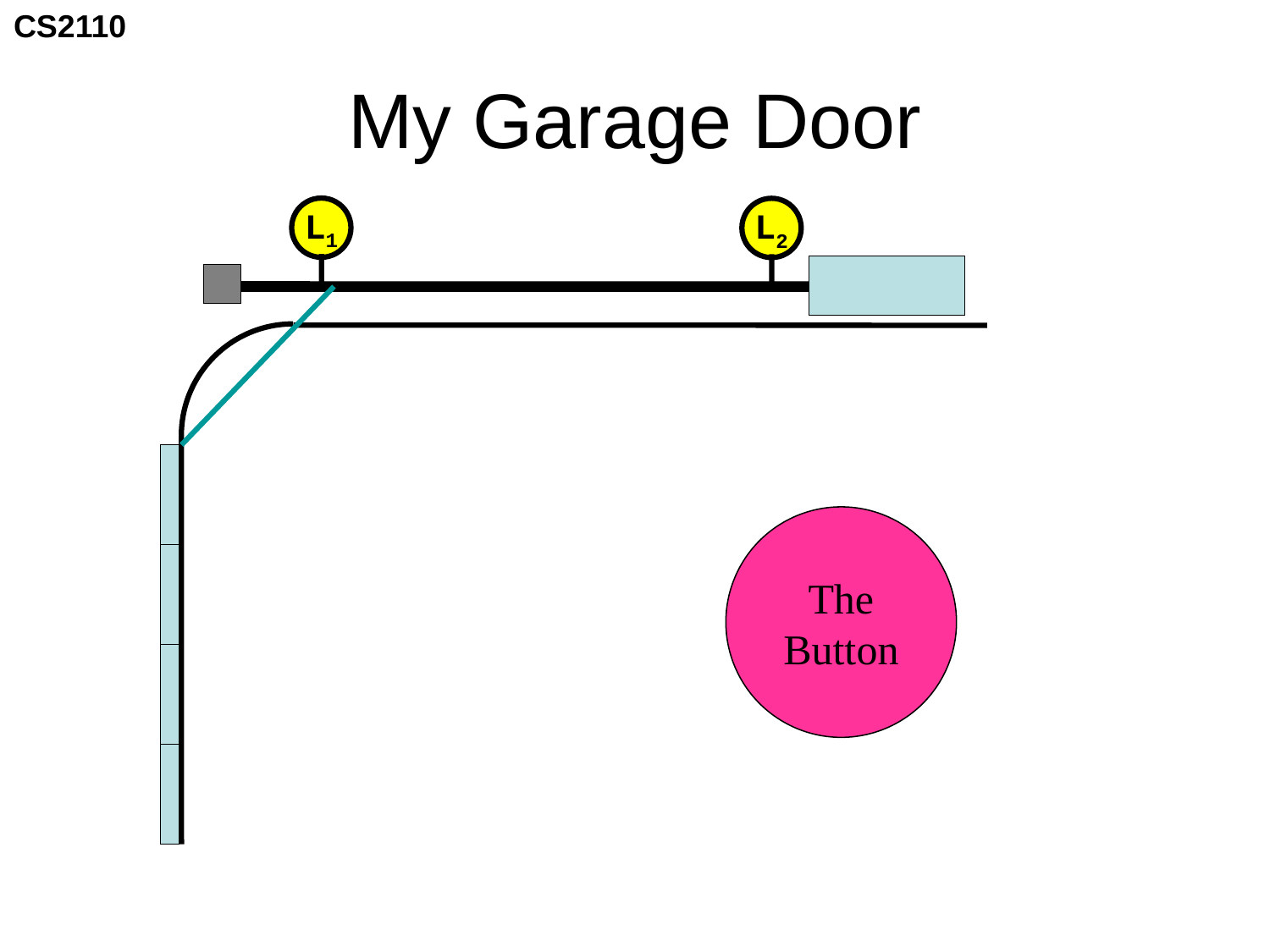

# My Garage Door
L1

L2

The
Button